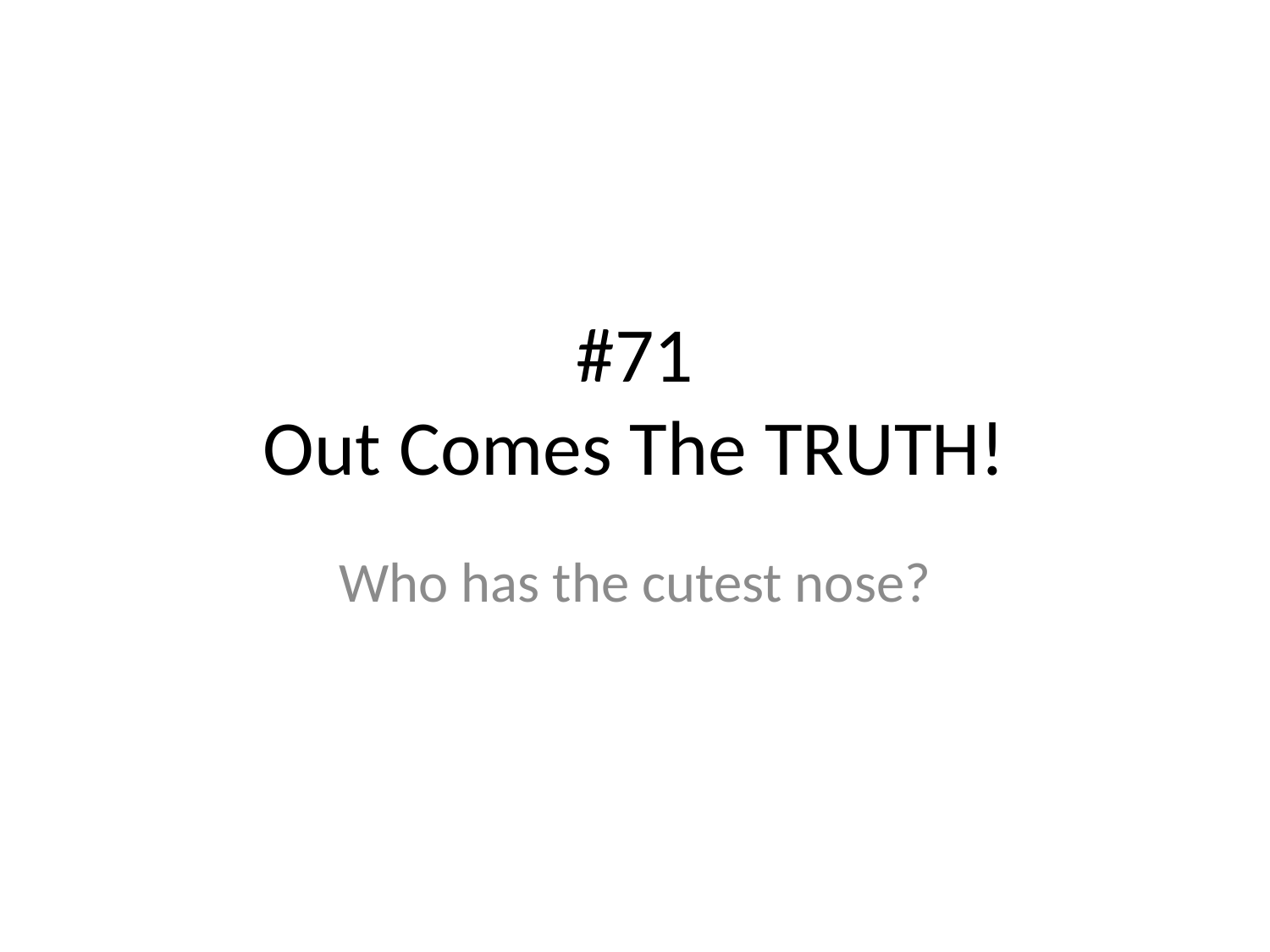

# #71
Out Comes The TRUTH!
Who has the cutest nose?